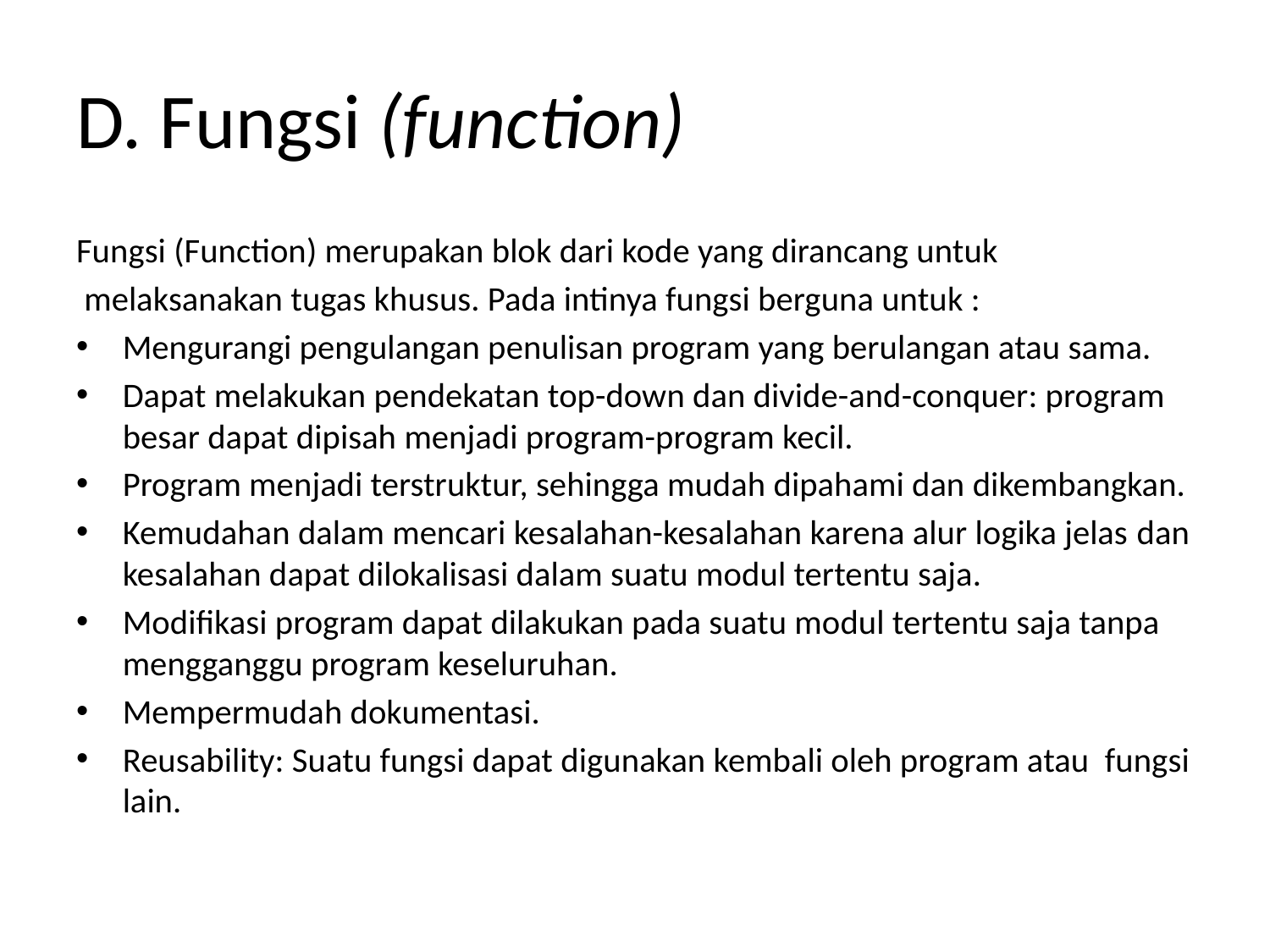

# D. Fungsi (function)
Fungsi (Function) merupakan blok dari kode yang dirancang untuk
 melaksanakan tugas khusus. Pada intinya fungsi berguna untuk :
Mengurangi pengulangan penulisan program yang berulangan atau sama.
Dapat melakukan pendekatan top-down dan divide-and-conquer: program  besar dapat dipisah menjadi program-program kecil.
Program menjadi terstruktur, sehingga mudah dipahami dan dikembangkan.
Kemudahan dalam mencari kesalahan-kesalahan karena alur logika jelas dan kesalahan dapat dilokalisasi dalam suatu modul tertentu saja.
Modifikasi program dapat dilakukan pada suatu modul tertentu saja tanpa mengganggu program keseluruhan.
Mempermudah dokumentasi.
Reusability: Suatu fungsi dapat digunakan kembali oleh program atau  fungsi lain.